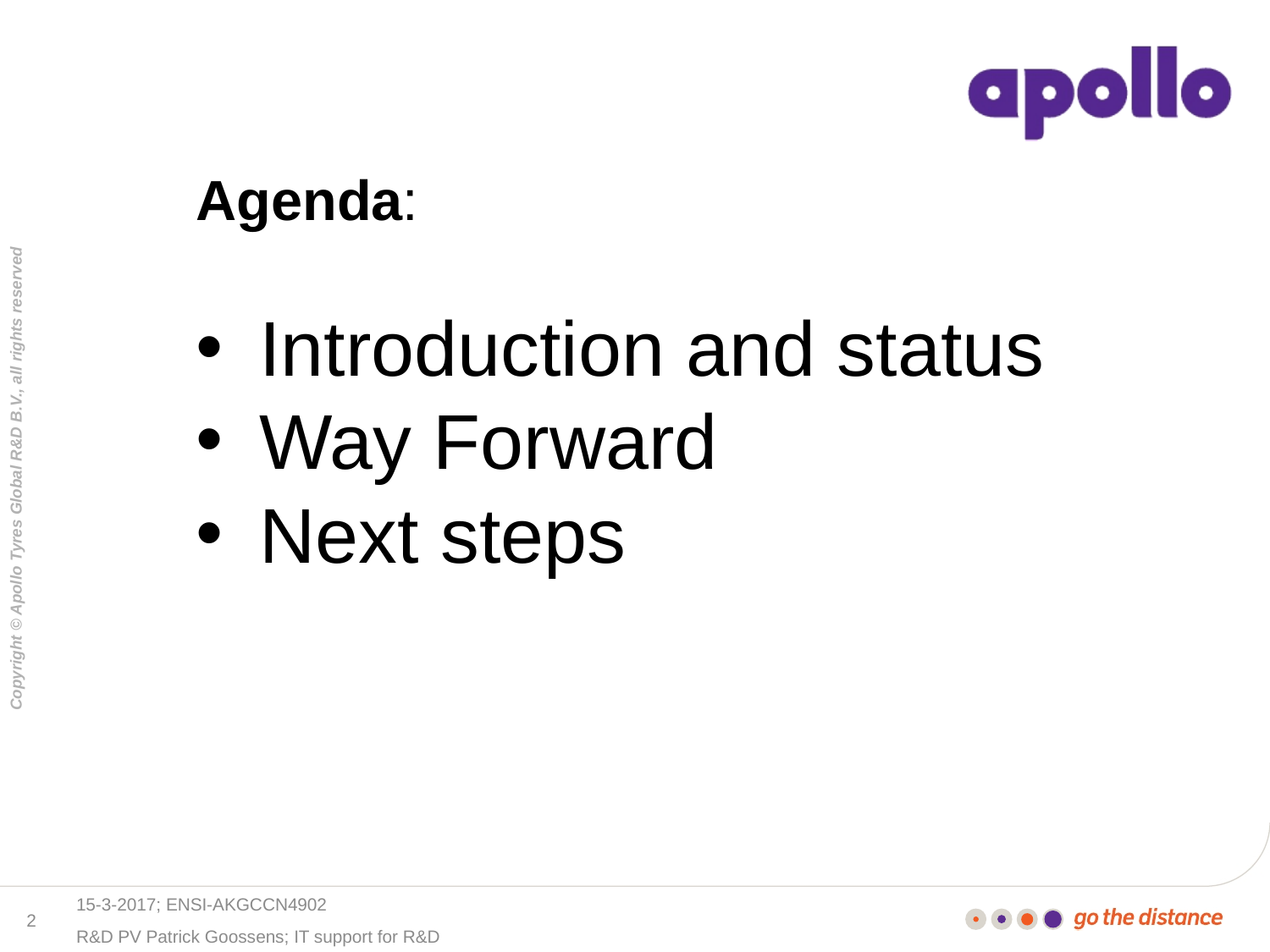

Agenda:
Introduction and status
Way Forward
Next steps
15-3-2017; ENSI-AKGCCN4902
2
R&D PV Patrick Goossens; IT support for R&D